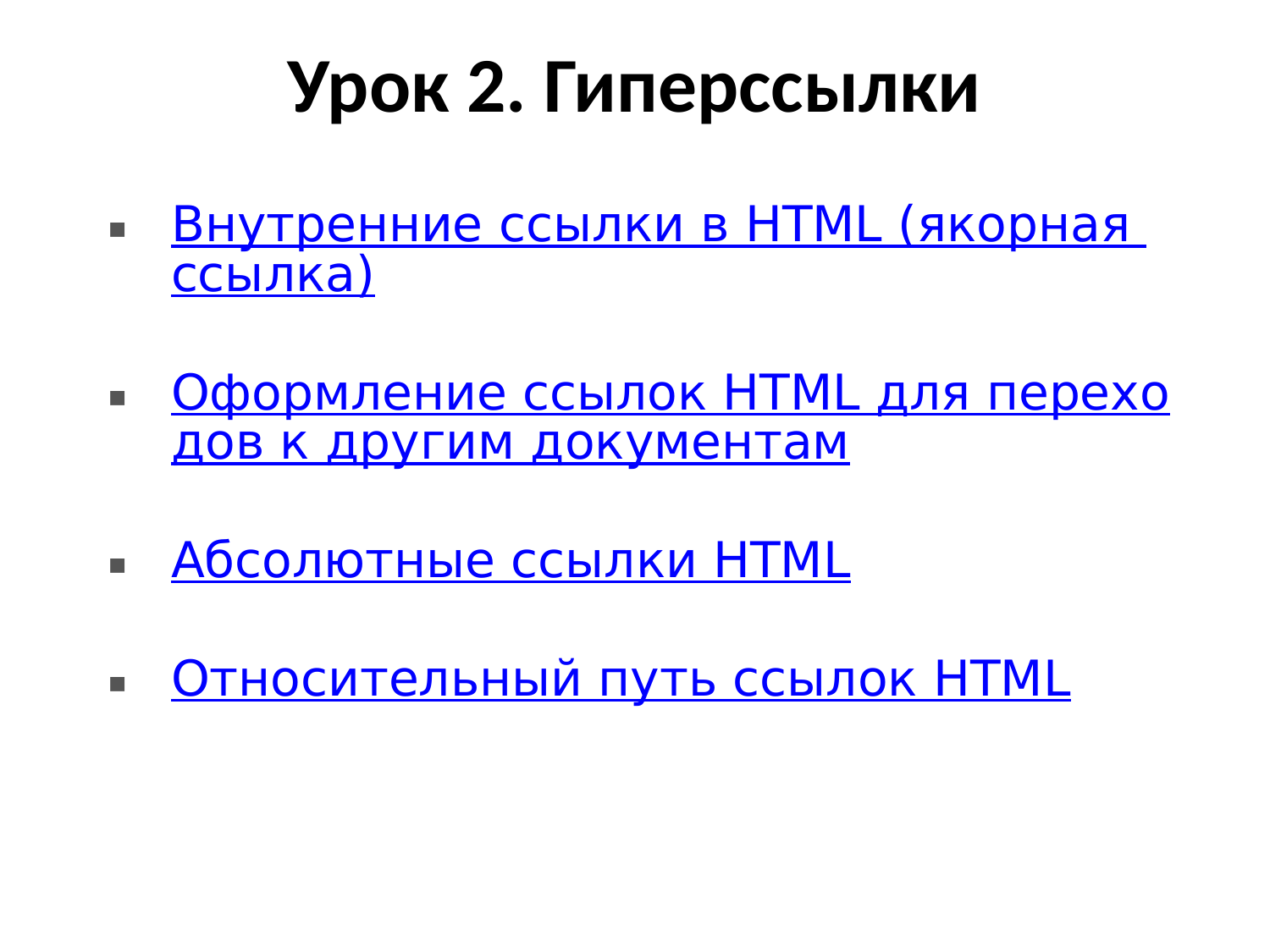

# Урок 2. Гиперссылки
Внутренние ссылки в HTML (якорная ссылка)

Оформление ссылок HTML для переходов к другим документам

Абсолютные ссылки HTML

Относительный путь ссылок HTML